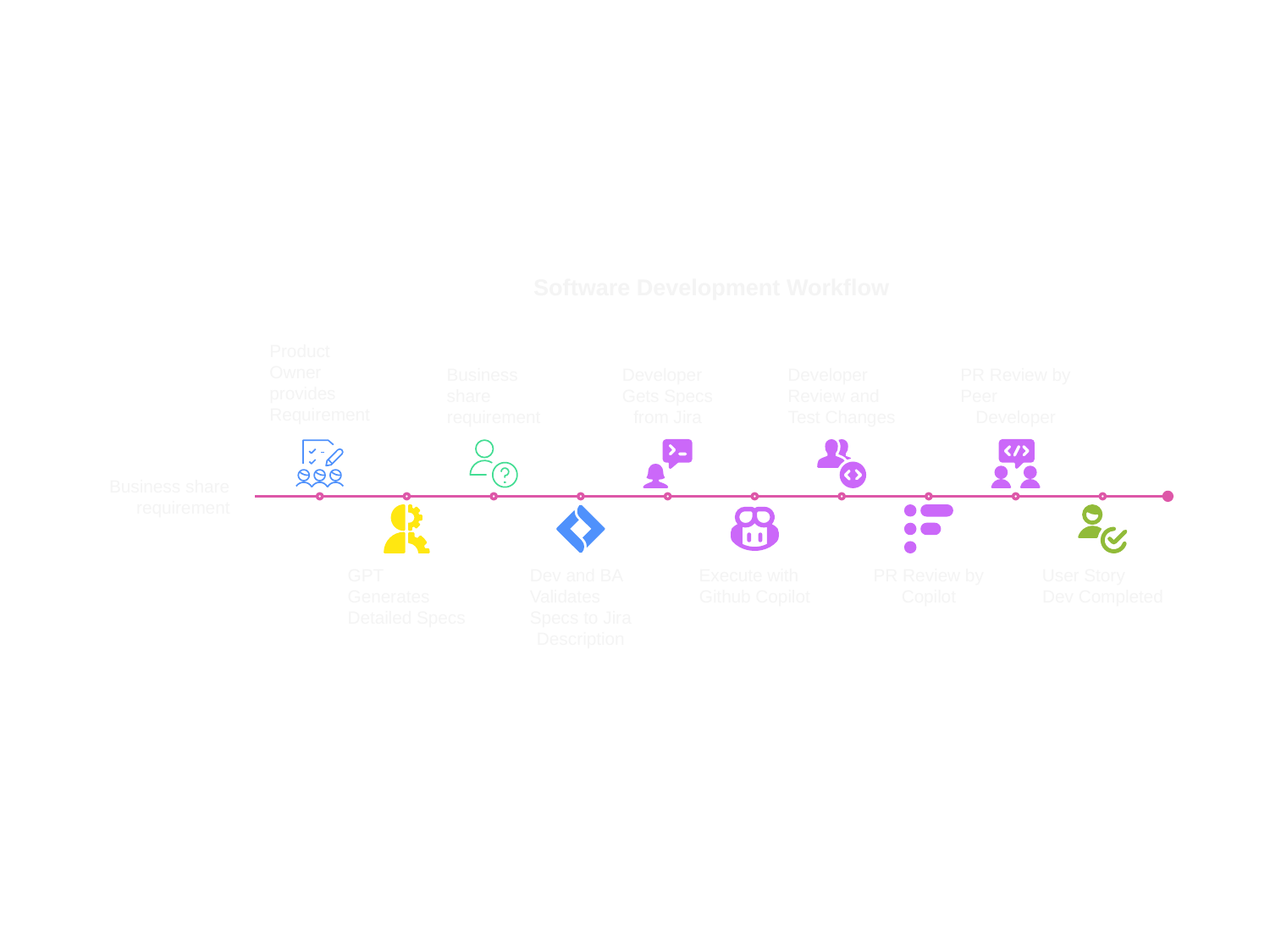

Software Development Workflow
Product
Owner
provides
Requirement
Business
share
requirement
Developer
Gets Specs
from Jira
Developer
Review and
Test Changes
PR Review by
Peer
Developer

Business share
requirement

User Story
Dev Completed
GPT
Generates
Detailed Specs
Dev and BA
Validates
Specs to Jira
Description
Execute with
Github Copilot
PR Review by
Copilot